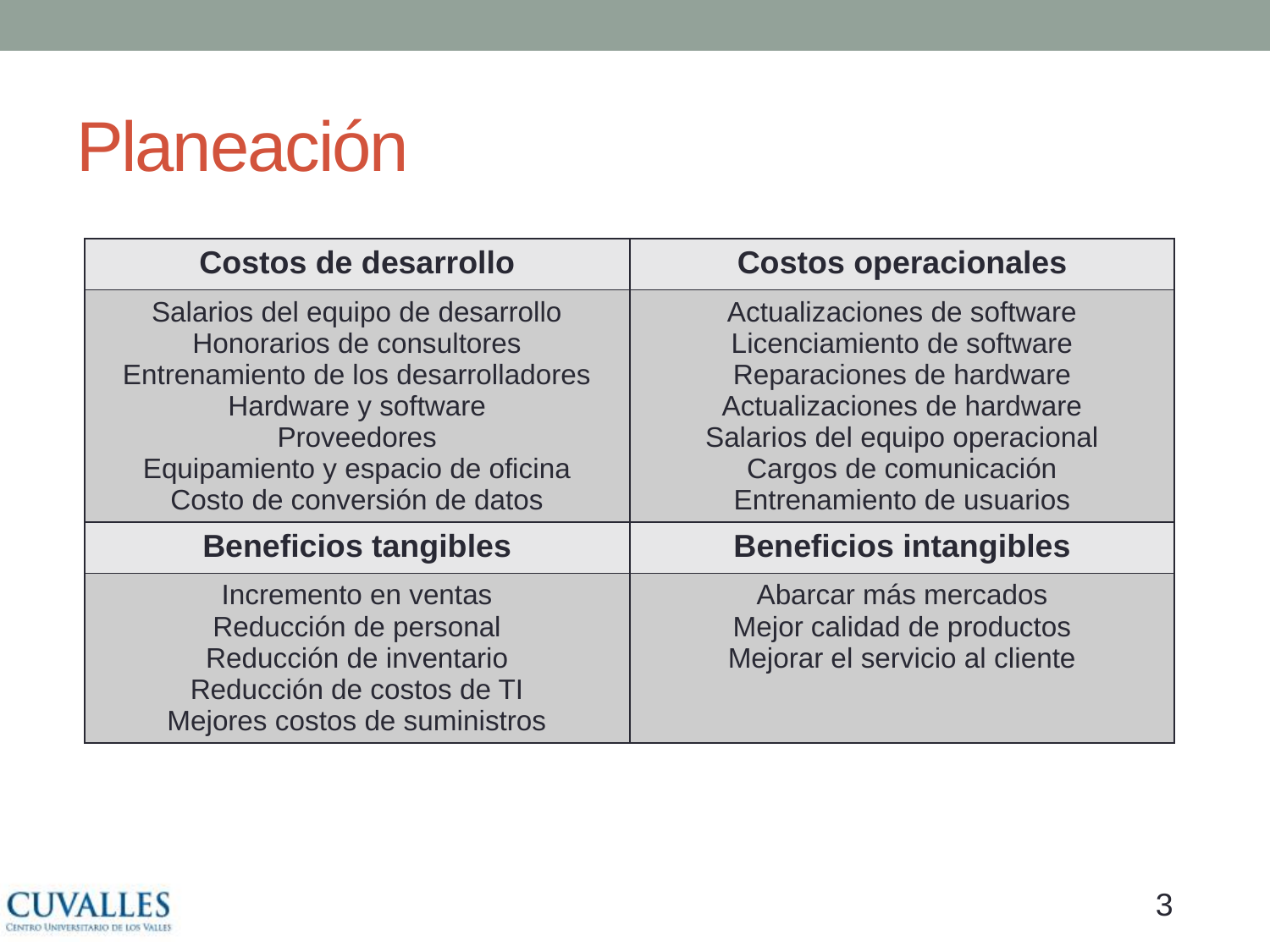

# Planeación
| Costos de desarrollo | Costos operacionales |
| --- | --- |
| Salarios del equipo de desarrollo Honorarios de consultores Entrenamiento de los desarrolladores Hardware y software Proveedores Equipamiento y espacio de oficina Costo de conversión de datos | Actualizaciones de software Licenciamiento de software Reparaciones de hardware Actualizaciones de hardware Salarios del equipo operacional Cargos de comunicación Entrenamiento de usuarios |
| Beneficios tangibles | Beneficios intangibles |
| Incremento en ventas Reducción de personal Reducción de inventario Reducción de costos de TI Mejores costos de suministros | Abarcar más mercados Mejor calidad de productos Mejorar el servicio al cliente |
3